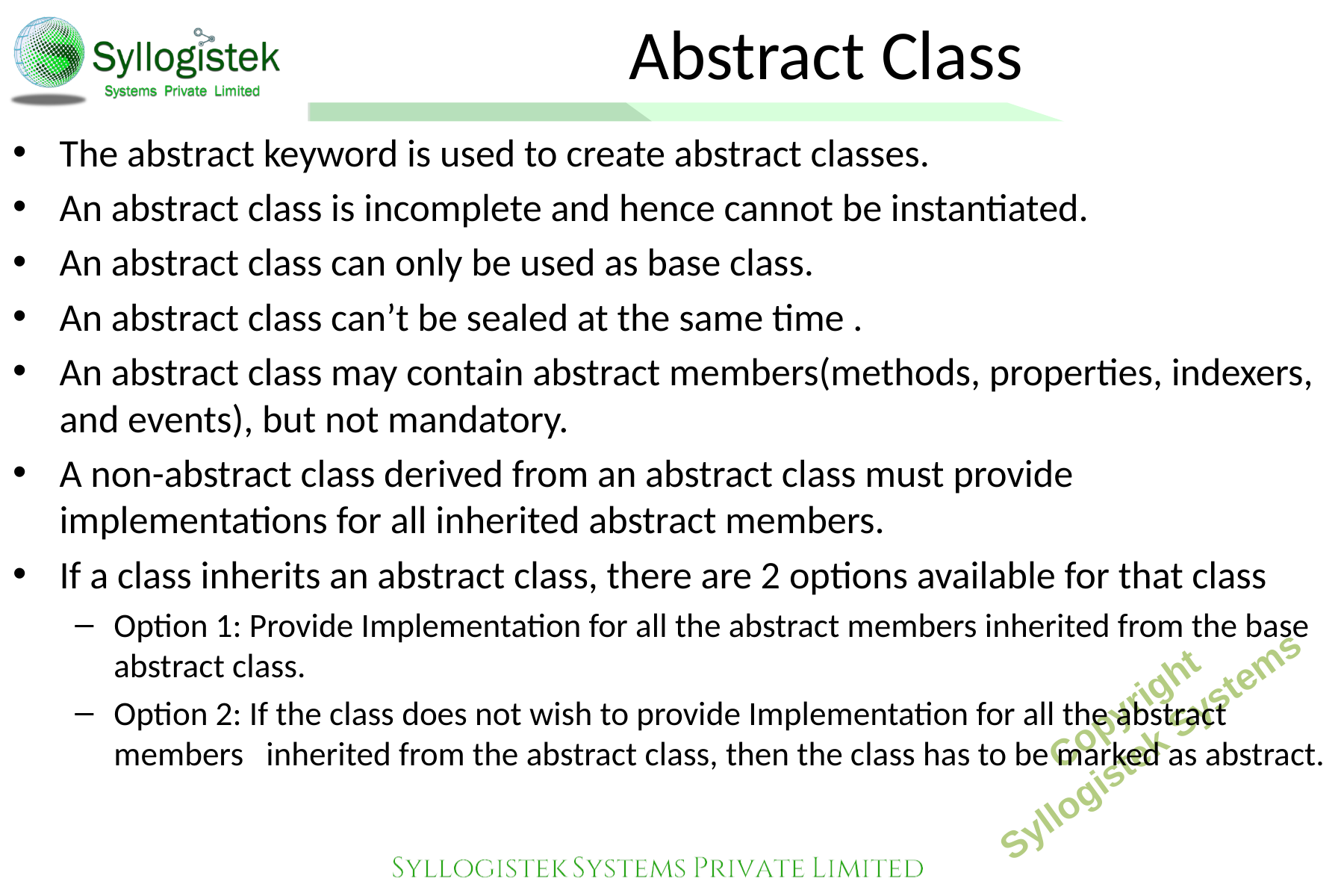

# Abstract Class
The abstract keyword is used to create abstract classes.
An abstract class is incomplete and hence cannot be instantiated.
An abstract class can only be used as base class.
An abstract class can’t be sealed at the same time .
An abstract class may contain abstract members(methods, properties, indexers, and events), but not mandatory.
A non-abstract class derived from an abstract class must provide implementations for all inherited abstract members.
If a class inherits an abstract class, there are 2 options available for that class
Option 1: Provide Implementation for all the abstract members inherited from the base abstract class.
Option 2: If the class does not wish to provide Implementation for all the abstract members	inherited from the abstract class, then the class has to be marked as abstract.